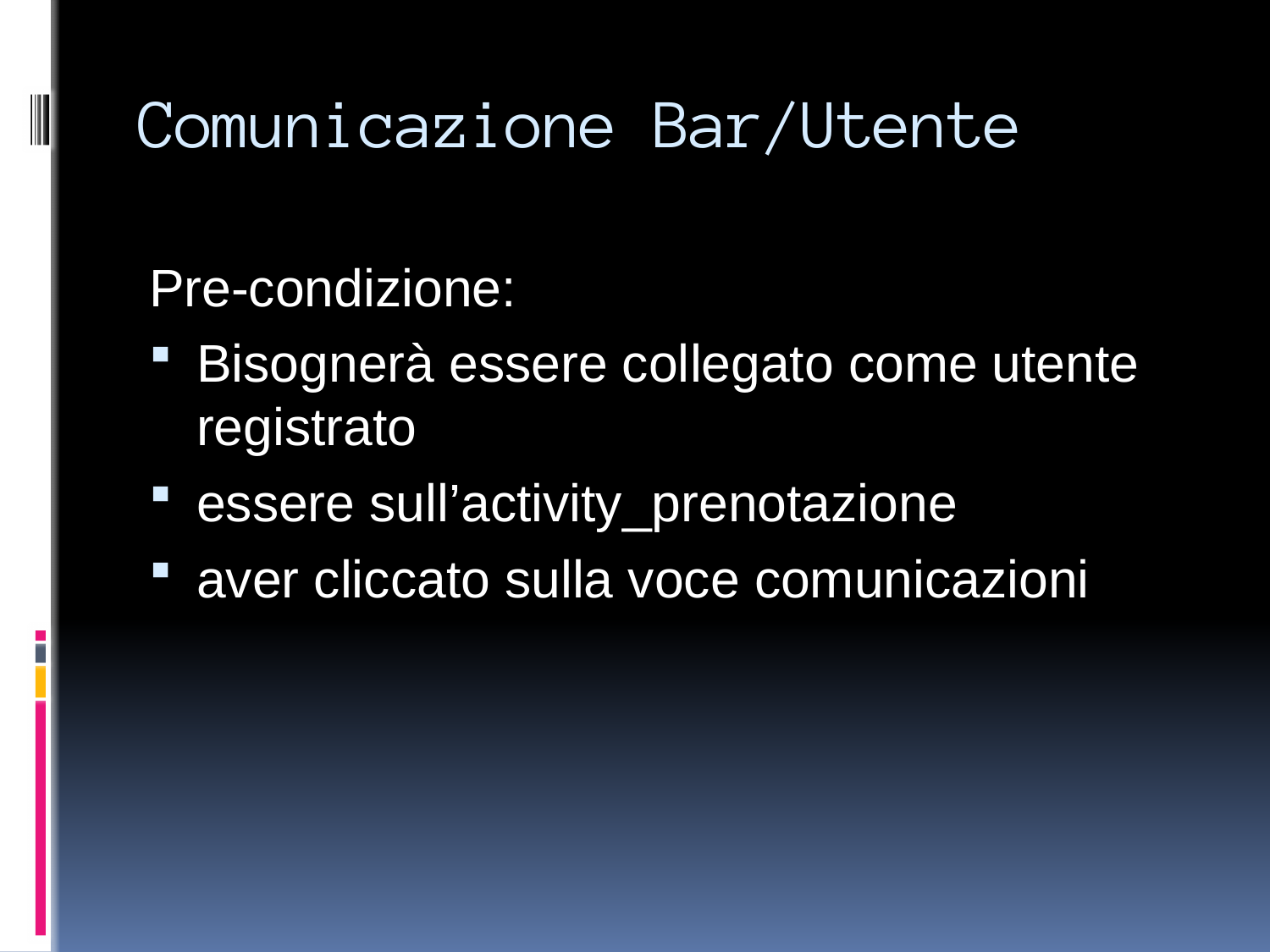

# Comunicazione Bar/Utente
Pre-condizione:
Bisognerà essere collegato come utente registrato
essere sull’activity_prenotazione
aver cliccato sulla voce comunicazioni